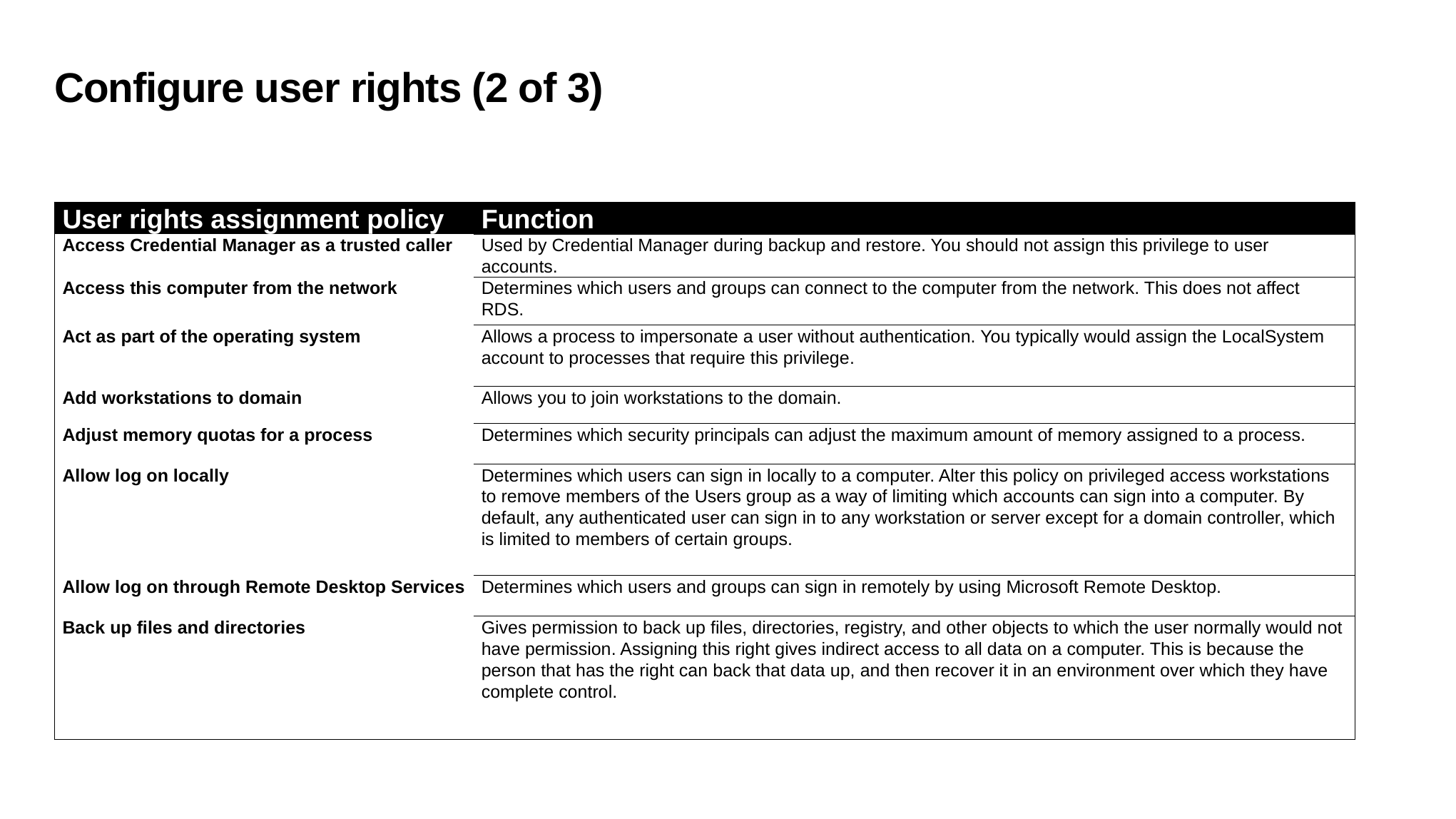

# Configure user rights (2 of 3)
| User rights assignment policy | Function |
| --- | --- |
| Access Credential Manager as a trusted caller | Used by Credential Manager during backup and restore. You should not assign this privilege to user accounts. |
| Access this computer from the network | Determines which users and groups can connect to the computer from the network. This does not affect RDS. |
| Act as part of the operating system | Allows a process to impersonate a user without authentication. You typically would assign the LocalSystem account to processes that require this privilege. |
| Add workstations to domain | Allows you to join workstations to the domain. |
| Adjust memory quotas for a process | Determines which security principals can adjust the maximum amount of memory assigned to a process. |
| Allow log on locally | Determines which users can sign in locally to a computer. Alter this policy on privileged access workstations to remove members of the Users group as a way of limiting which accounts can sign into a computer. By default, any authenticated user can sign in to any workstation or server except for a domain controller, which is limited to members of certain groups. |
| Allow log on through Remote Desktop Services | Determines which users and groups can sign in remotely by using Microsoft Remote Desktop. |
| Back up files and directories | Gives permission to back up files, directories, registry, and other objects to which the user normally would not have permission. Assigning this right gives indirect access to all data on a computer. This is because the person that has the right can back that data up, and then recover it in an environment over which they have complete control. |